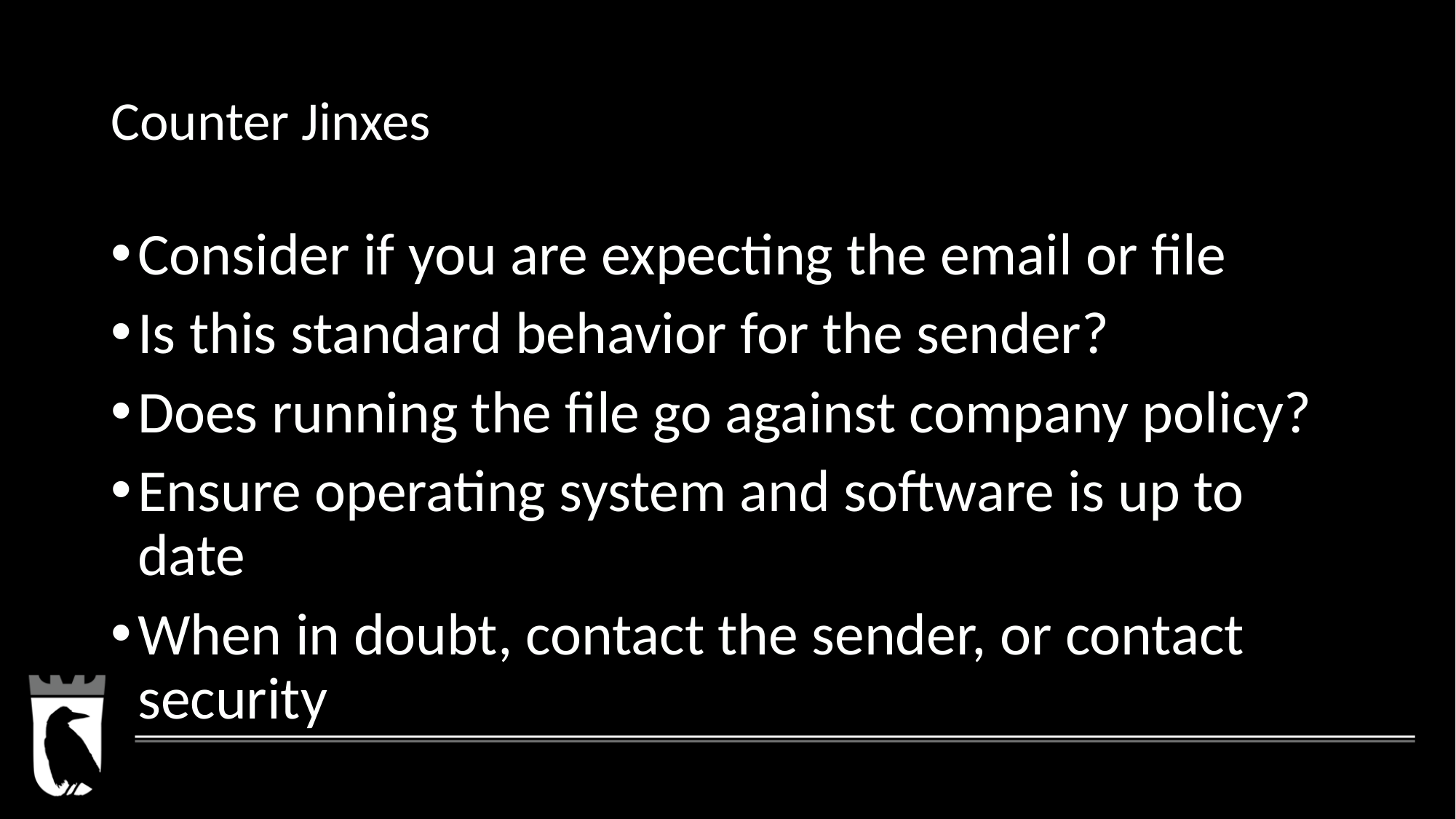

# Counter Jinxes
Consider if you are expecting the email or file
Is this standard behavior for the sender?
Does running the file go against company policy?
Ensure operating system and software is up to date
When in doubt, contact the sender, or contact security